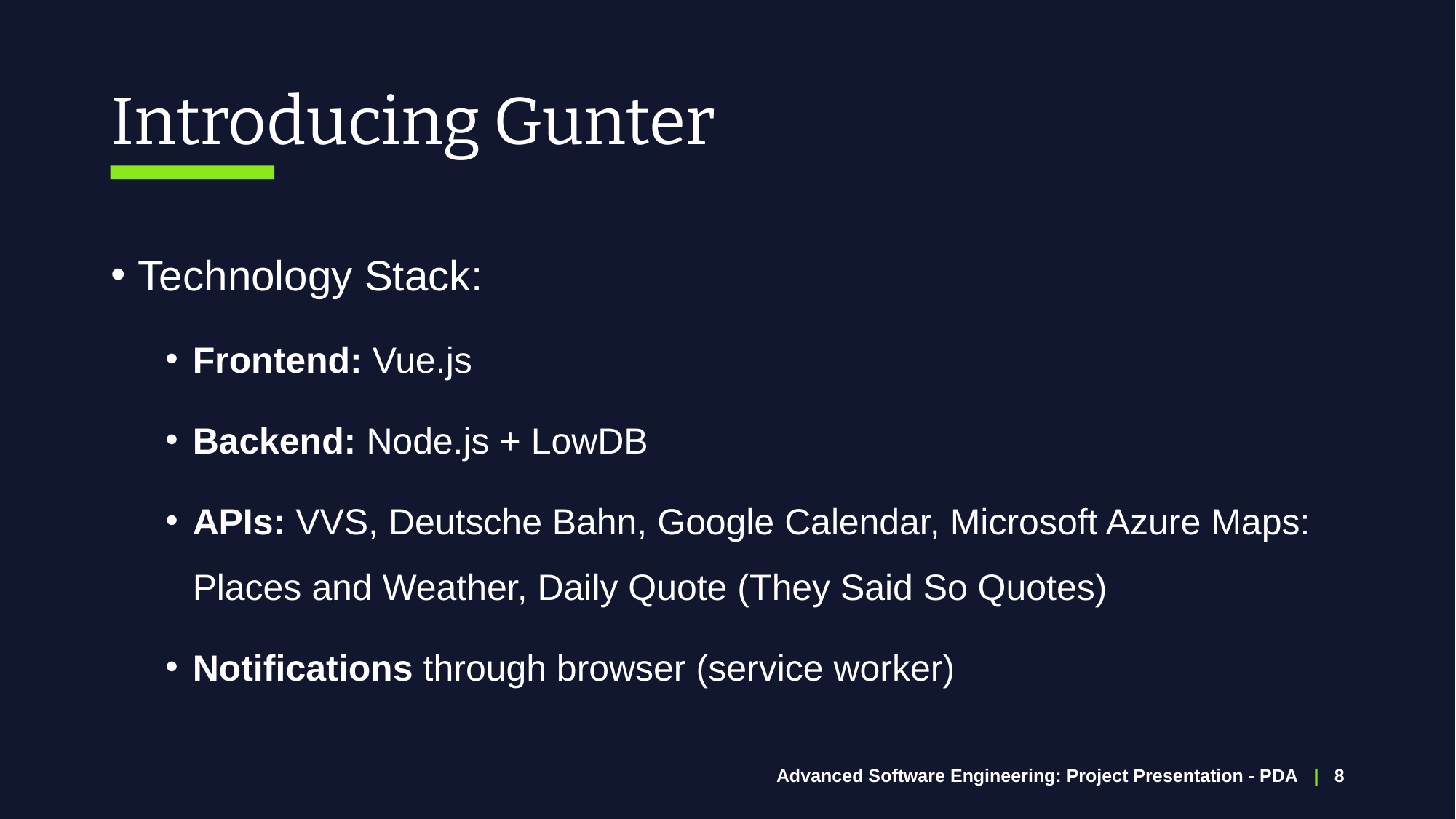

Introducing Gunter
Technology Stack:
Frontend: Vue.js
Backend: Node.js + LowDB
APIs: VVS, Deutsche Bahn, Google Calendar, Microsoft Azure Maps: Places and Weather, Daily Quote (They Said So Quotes)
Notifications through browser (service worker)
Advanced Software Engineering: Project Presentation - PDA   |   8